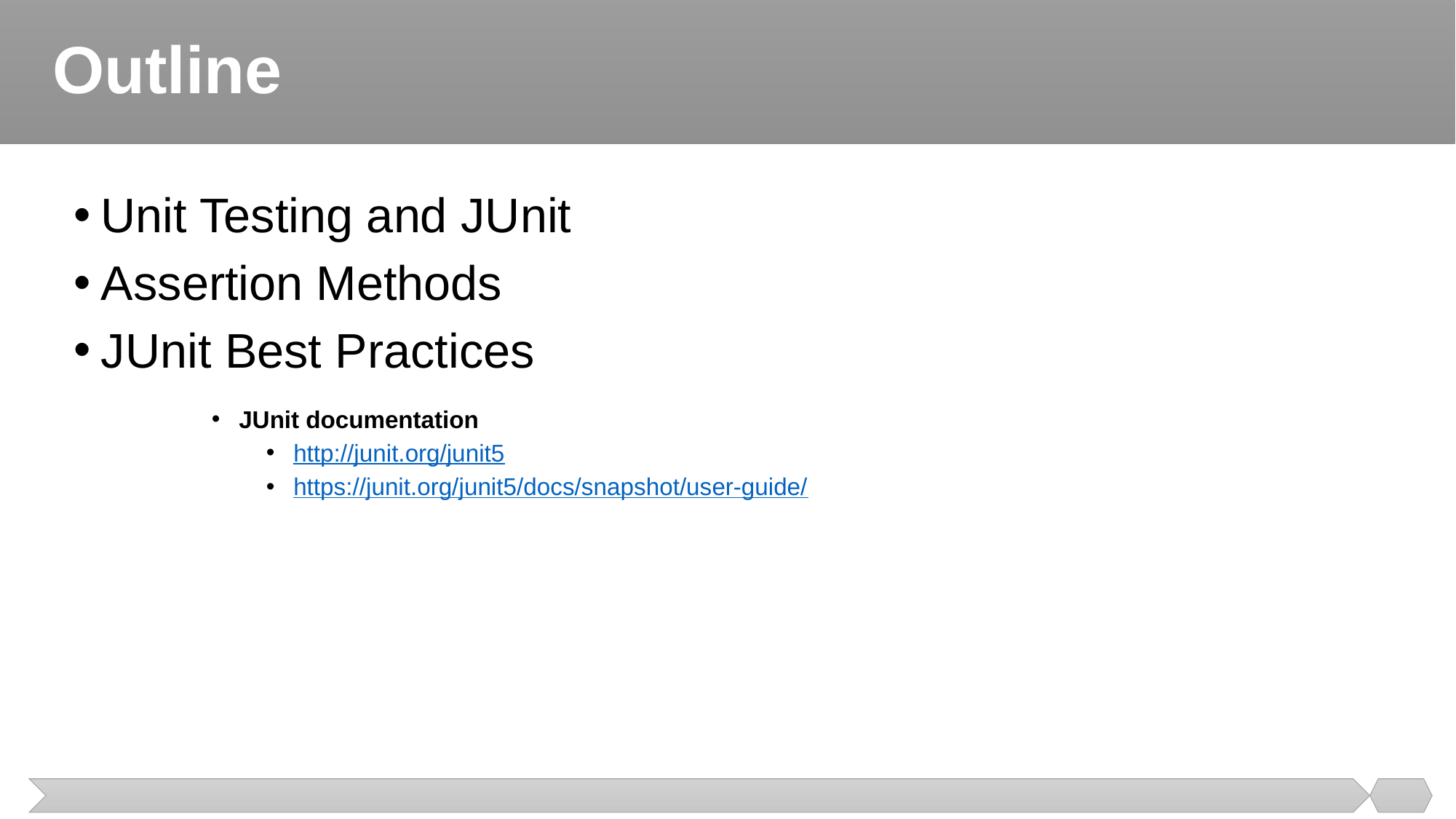

# Outline
Unit Testing and JUnit
Assertion Methods
JUnit Best Practices
JUnit documentation
http://junit.org/junit5
https://junit.org/junit5/docs/snapshot/user-guide/

2